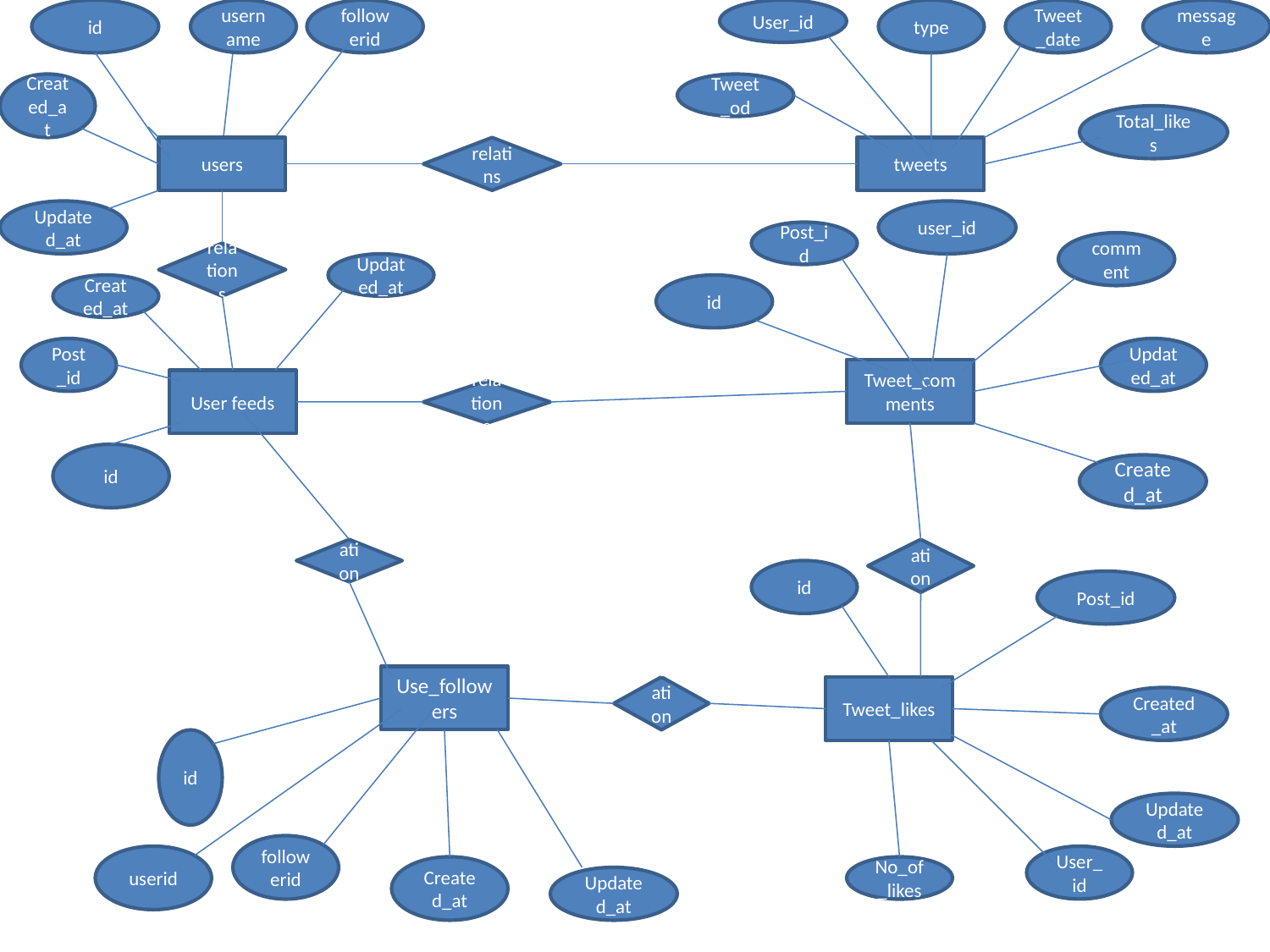

id
username
followerid
User_id
type
Tweet_date
message
Created_at
Tweet_od
Total_likes
users
relatins
tweets
Updated_at
user_id
Post_id
comment
relations
Updated_at
Created_at
id
Post_id
Updated_at
Tweet_comments
User feeds
relations
id
Created_at
relations
relations
id
Post_id
Use_followers
relations
Tweet_likes
Created_at
id
Updated_at
followerid
userid
User_id
Created_at
No_of_likes
Updated_at